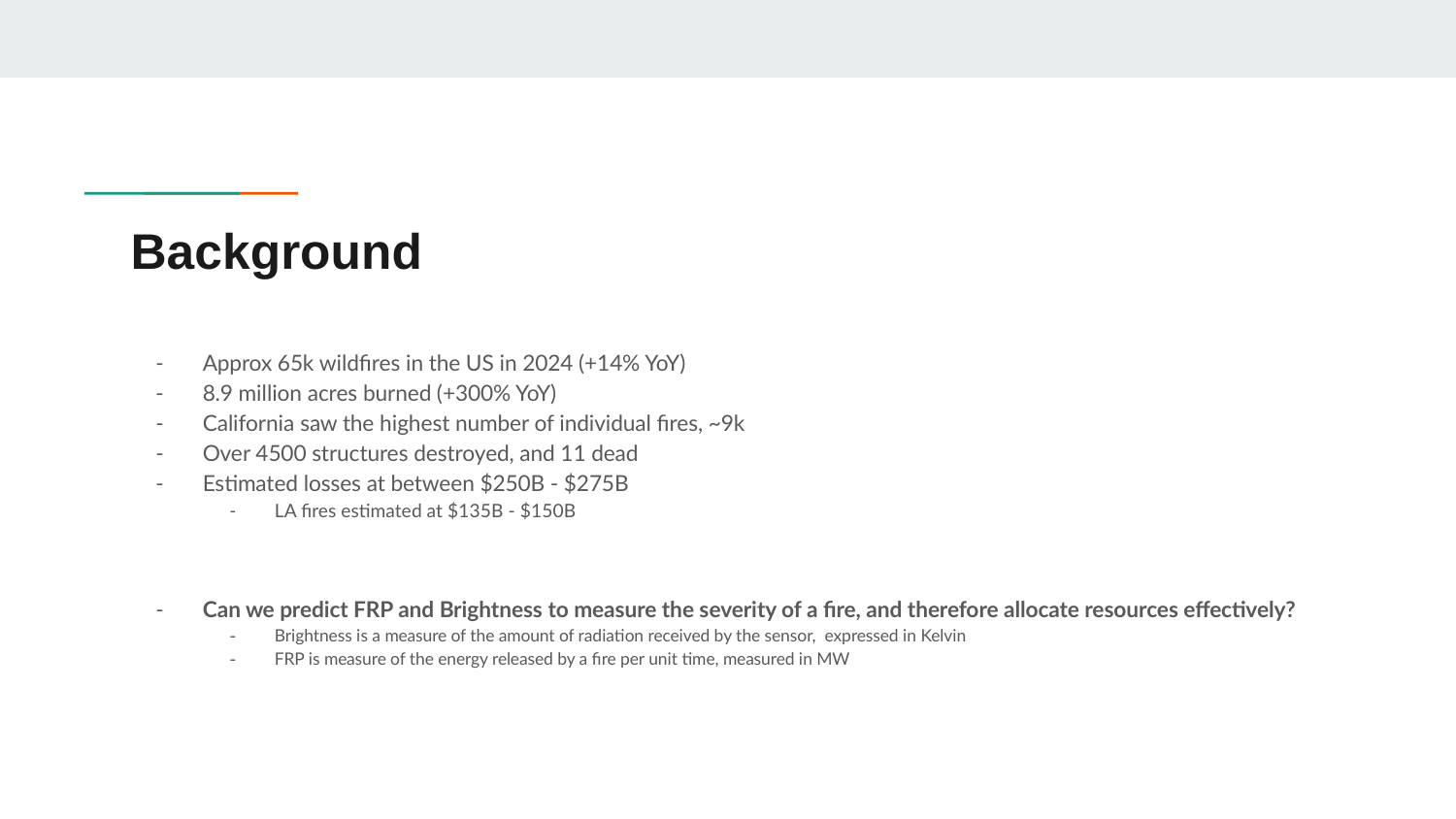

# Background
Approx 65k wildfires in the US in 2024 (+14% YoY)
8.9 million acres burned (+300% YoY)
California saw the highest number of individual fires, ~9k
Over 4500 structures destroyed, and 11 dead
Estimated losses at between $250B - $275B
LA fires estimated at $135B - $150B

Can we predict FRP and Brightness to measure the severity of a fire, and therefore allocate resources effectively?
Brightness is a measure of the amount of radiation received by the sensor,  expressed in Kelvin
FRP is measure of the energy released by a fire per unit time, measured in MW